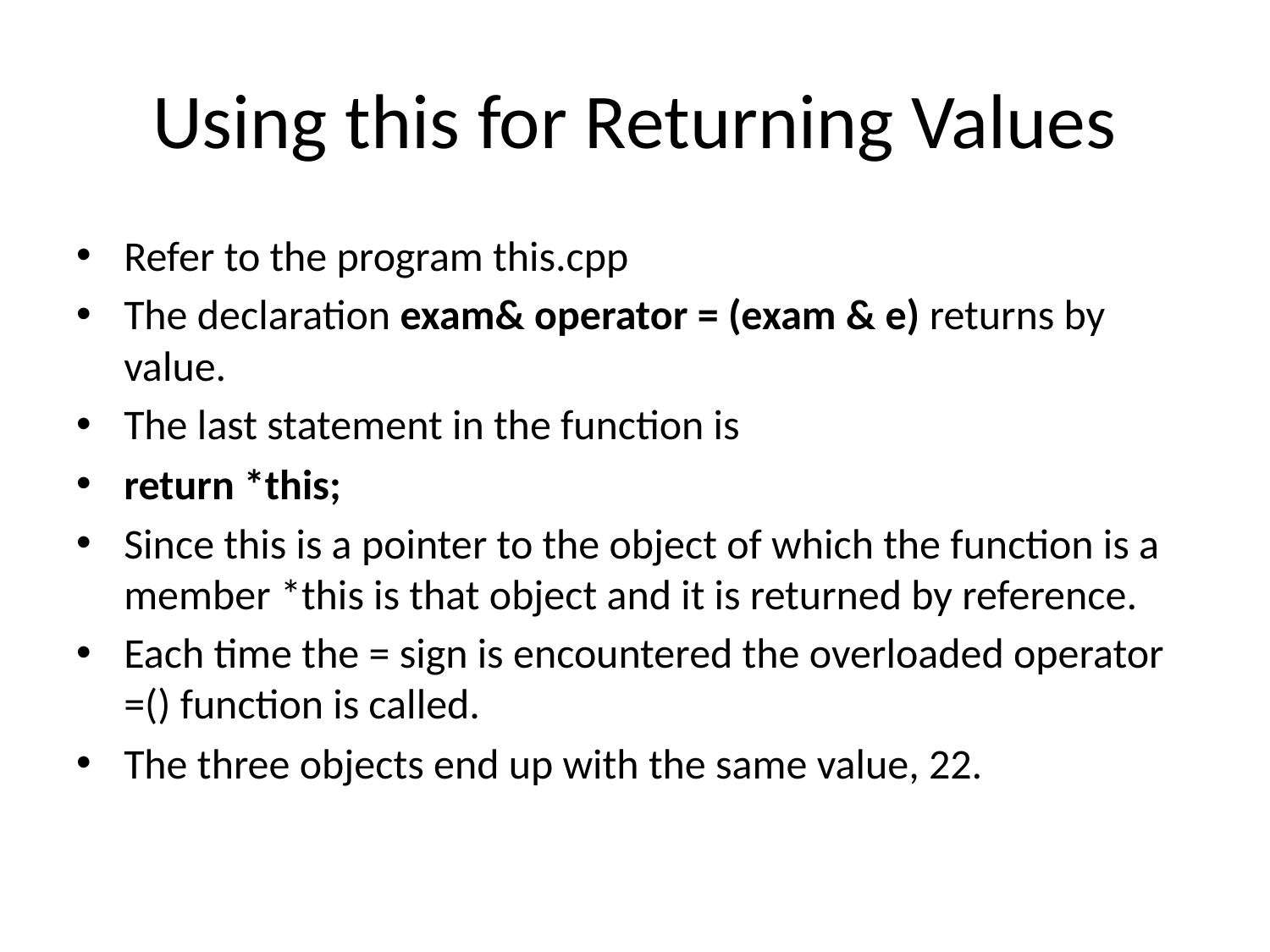

# Using this for Returning Values
Refer to the program this.cpp
The declaration exam& operator = (exam & e) returns by value.
The last statement in the function is
return *this;
Since this is a pointer to the object of which the function is a member *this is that object and it is returned by reference.
Each time the = sign is encountered the overloaded operator =() function is called.
The three objects end up with the same value, 22.